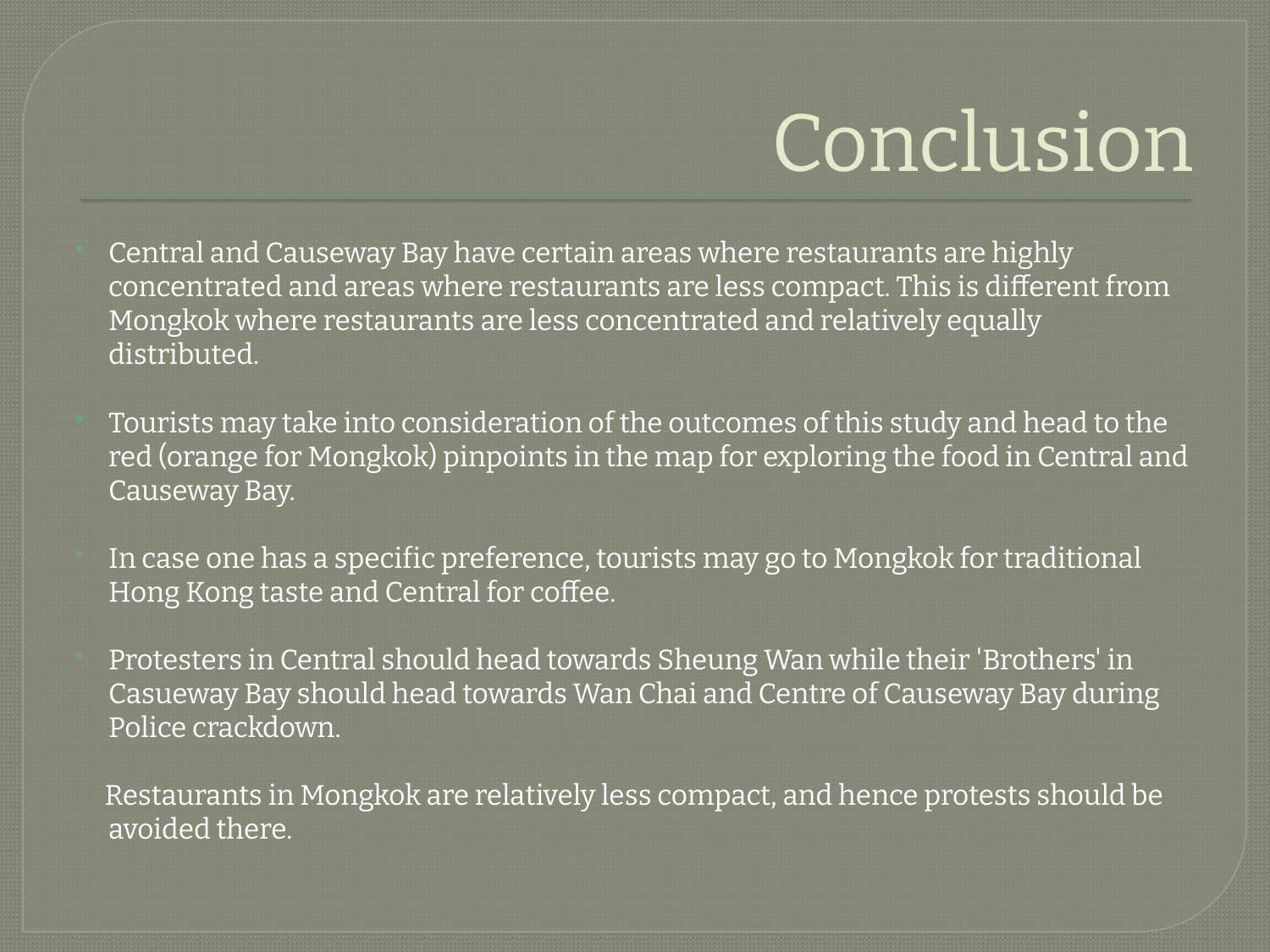

# Conclusion
Central and Causeway Bay have certain areas where restaurants are highly concentrated and areas where restaurants are less compact. This is different from Mongkok where restaurants are less concentrated and relatively equally distributed.

Tourists may take into consideration of the outcomes of this study and head to the red (orange for Mongkok) pinpoints in the map for exploring the food in Central and Causeway Bay.

In case one has a specific preference, tourists may go to Mongkok for traditional Hong Kong taste and Central for coffee.

Protesters in Central should head towards Sheung Wan while their 'Brothers' in Casueway Bay should head towards Wan Chai and Centre of Causeway Bay during Police crackdown.

     Restaurants in Mongkok are relatively less compact, and hence protests should be avoided there.